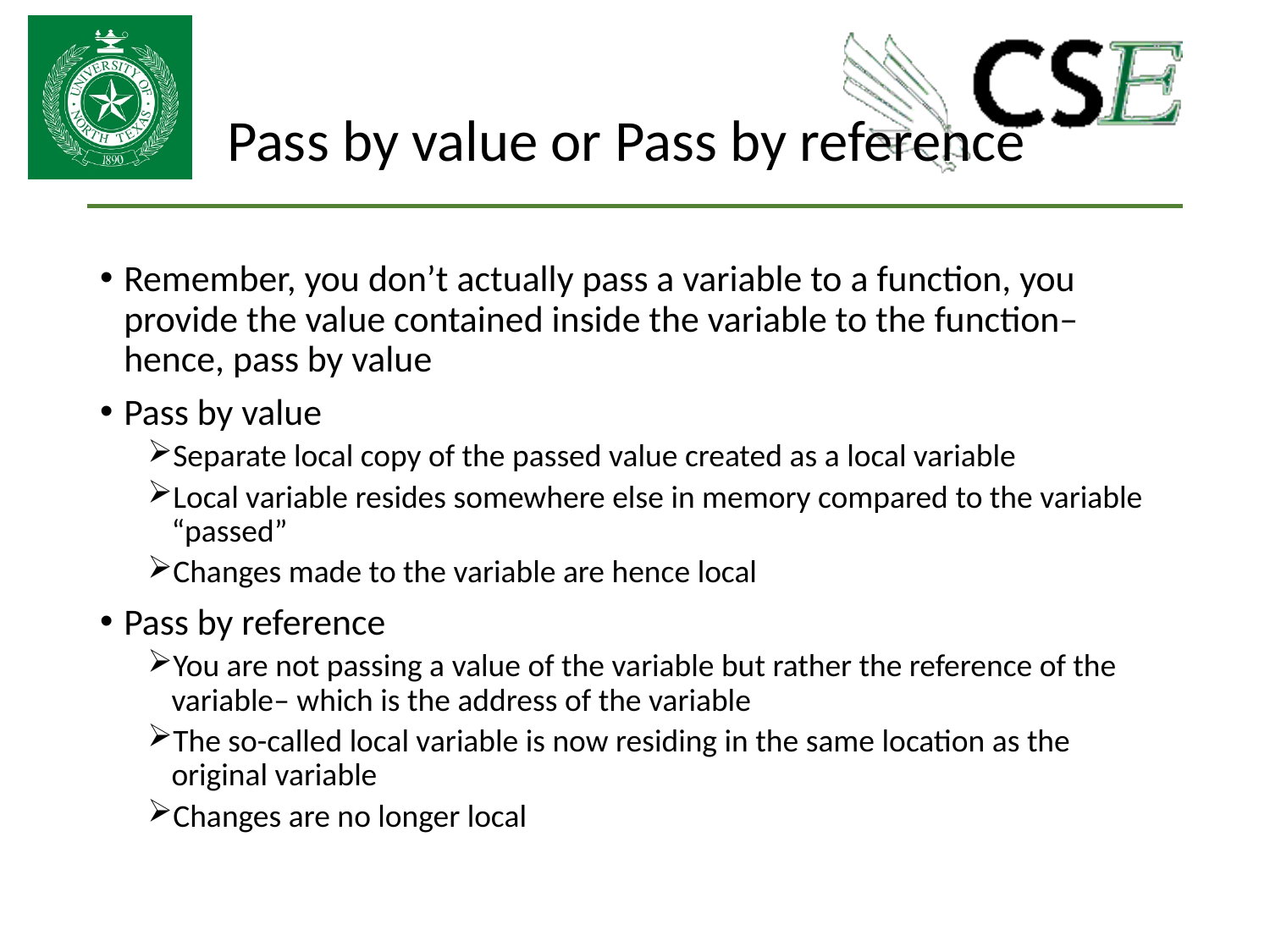

# Pass by value or Pass by reference
Remember, you don’t actually pass a variable to a function, you provide the value contained inside the variable to the function– hence, pass by value
Pass by value
Separate local copy of the passed value created as a local variable
Local variable resides somewhere else in memory compared to the variable “passed”
Changes made to the variable are hence local
Pass by reference
You are not passing a value of the variable but rather the reference of the variable– which is the address of the variable
The so-called local variable is now residing in the same location as the original variable
Changes are no longer local